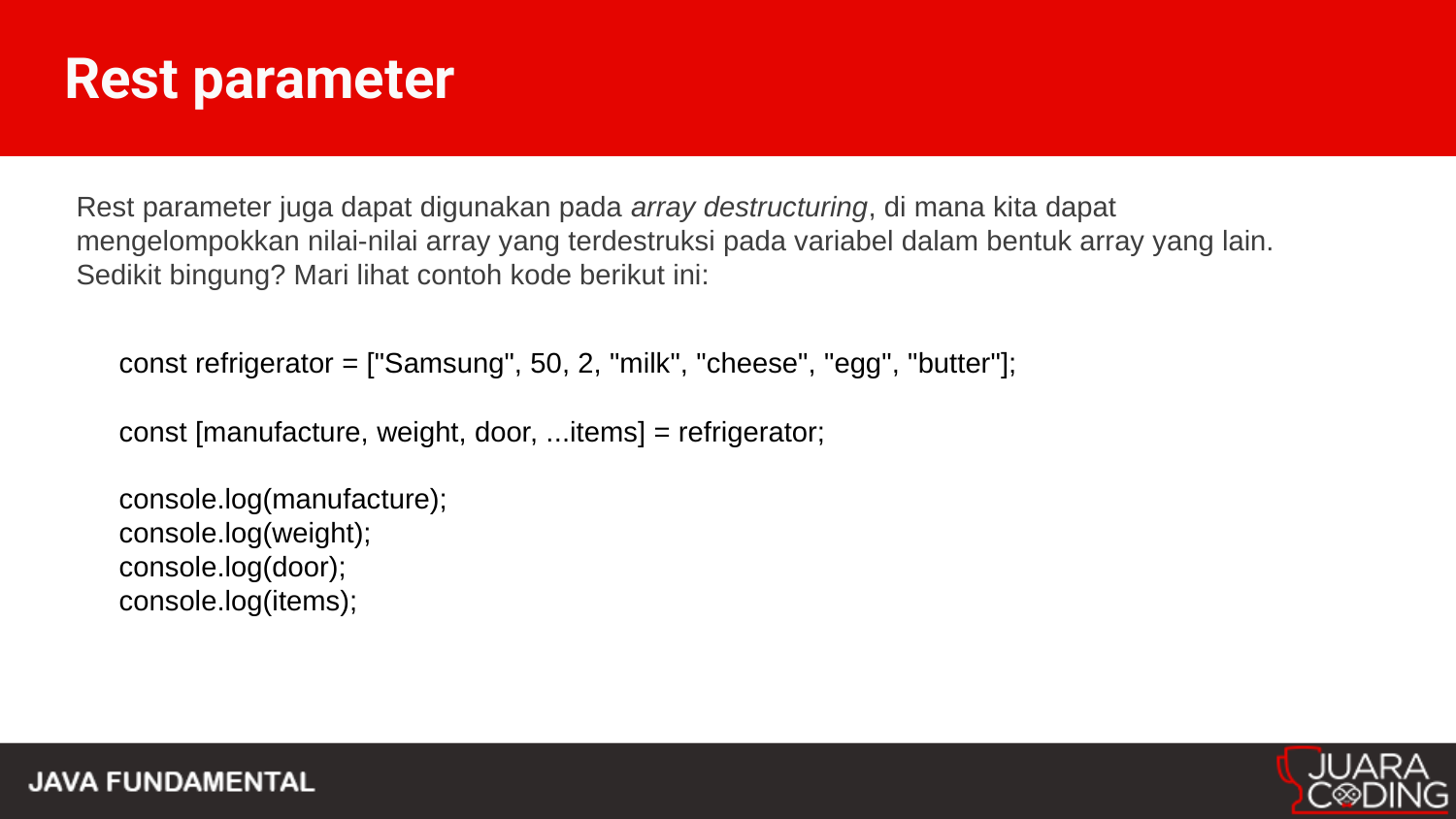

# Rest parameter
Rest parameter juga dapat digunakan pada array destructuring, di mana kita dapat mengelompokkan nilai-nilai array yang terdestruksi pada variabel dalam bentuk array yang lain. Sedikit bingung? Mari lihat contoh kode berikut ini:
const refrigerator = ["Samsung", 50, 2, "milk", "cheese", "egg", "butter"];

const [manufacture, weight, door, ...items] = refrigerator;

console.log(manufacture);
console.log(weight);
console.log(door);
console.log(items);